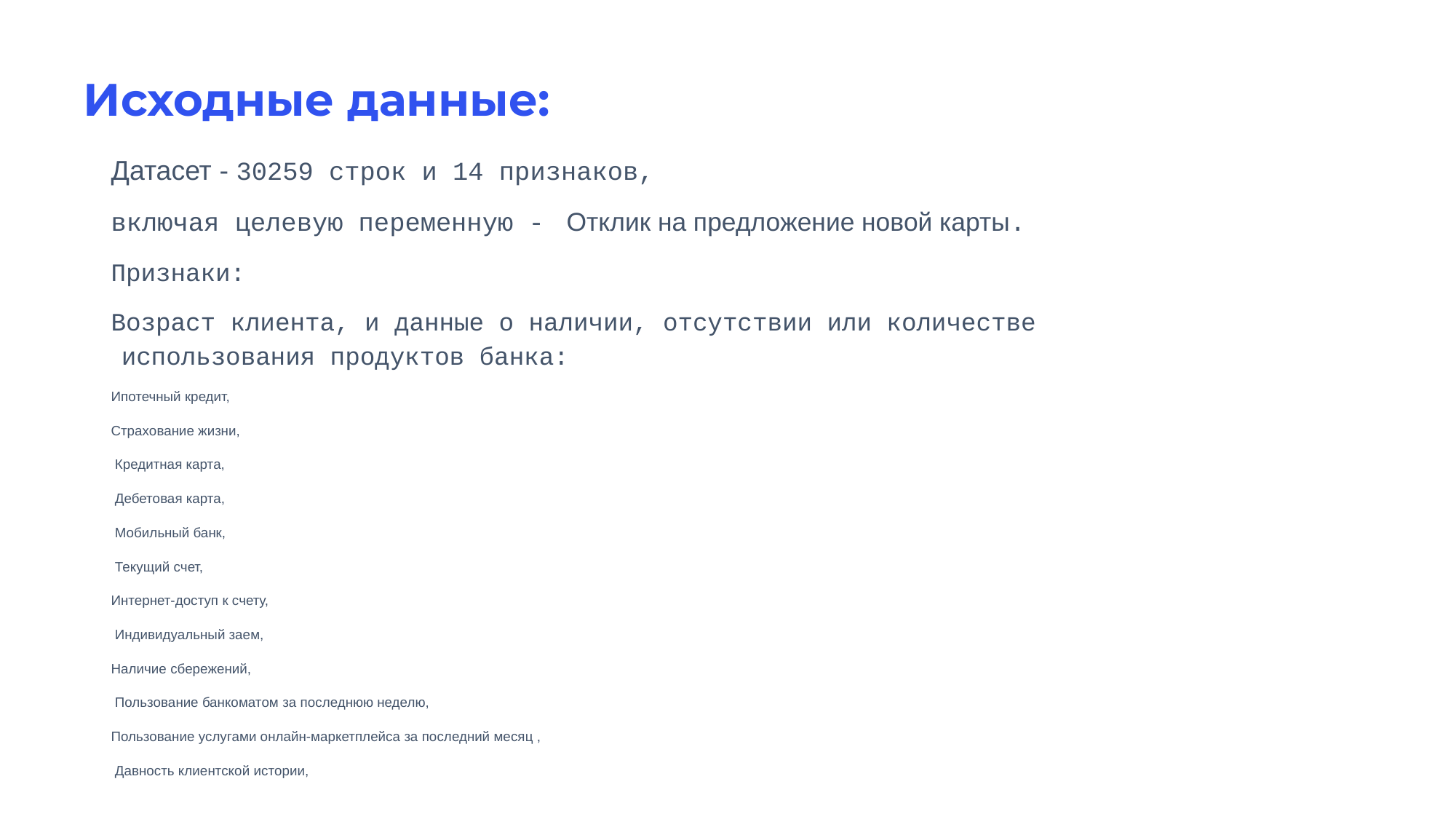

Исходные данные:

Датасет - 30259 строк и 14 признаков,
включая целевую переменную -  Отклик на предложение новой карты.
Признаки:
Возраст клиента, и данные о наличии, отсутствии или количестве использования продуктов банка:
Ипотечный кредит,
Страхование жизни,
 Кредитная карта,
 Дебетовая карта,
 Мобильный банк,
 Текущий счет,
Интернет-доступ к счету,
 Индивидуальный заем,
Наличие сбережений,
 Пользование банкоматом за последнюю неделю,
Пользование услугами онлайн-маркетплейса за последний месяц ,
 Давность клиентской истории,